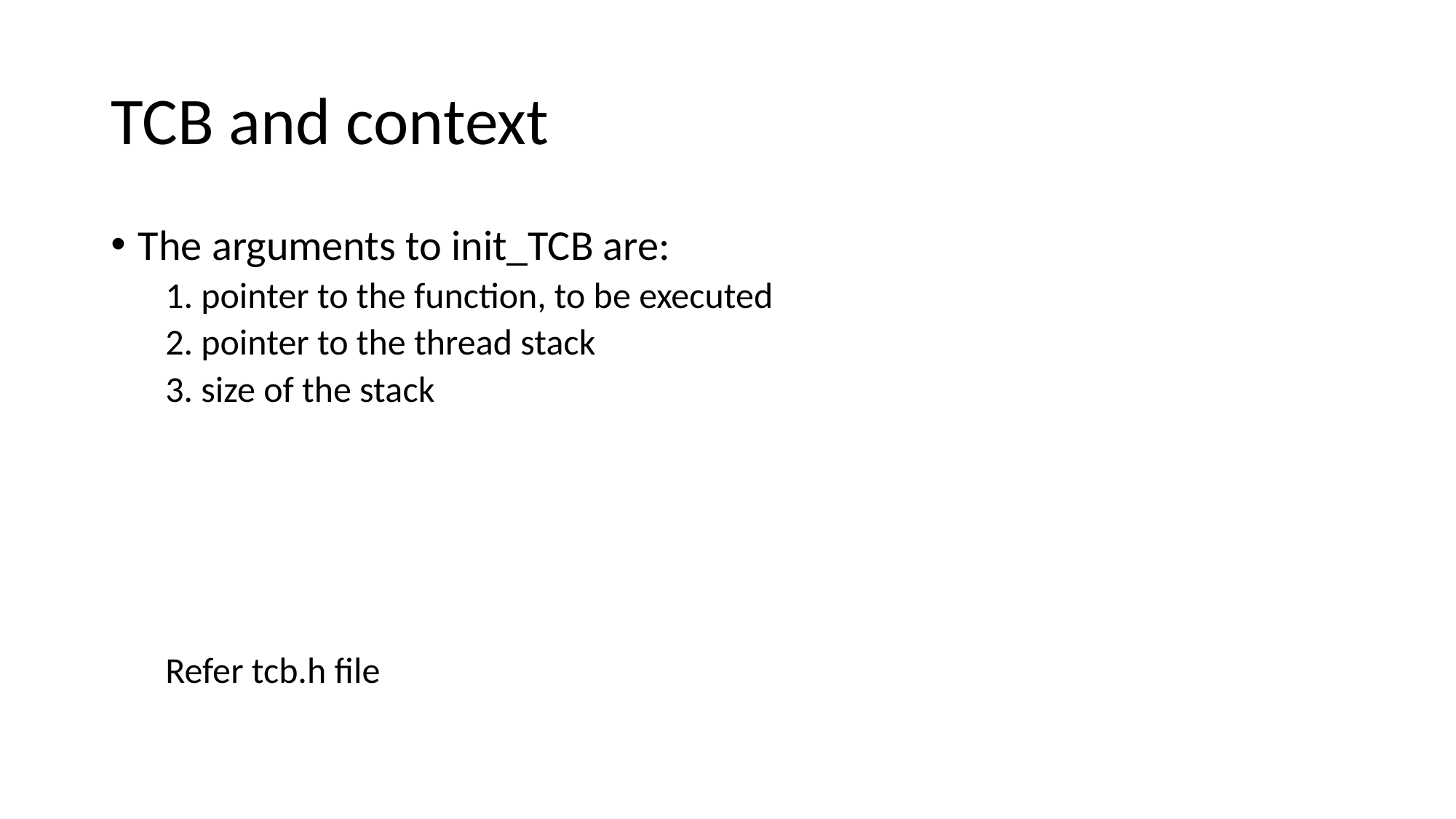

# TCB and context
The arguments to init_TCB are:
1. pointer to the function, to be executed
2. pointer to the thread stack
3. size of the stack

Refer tcb.h file